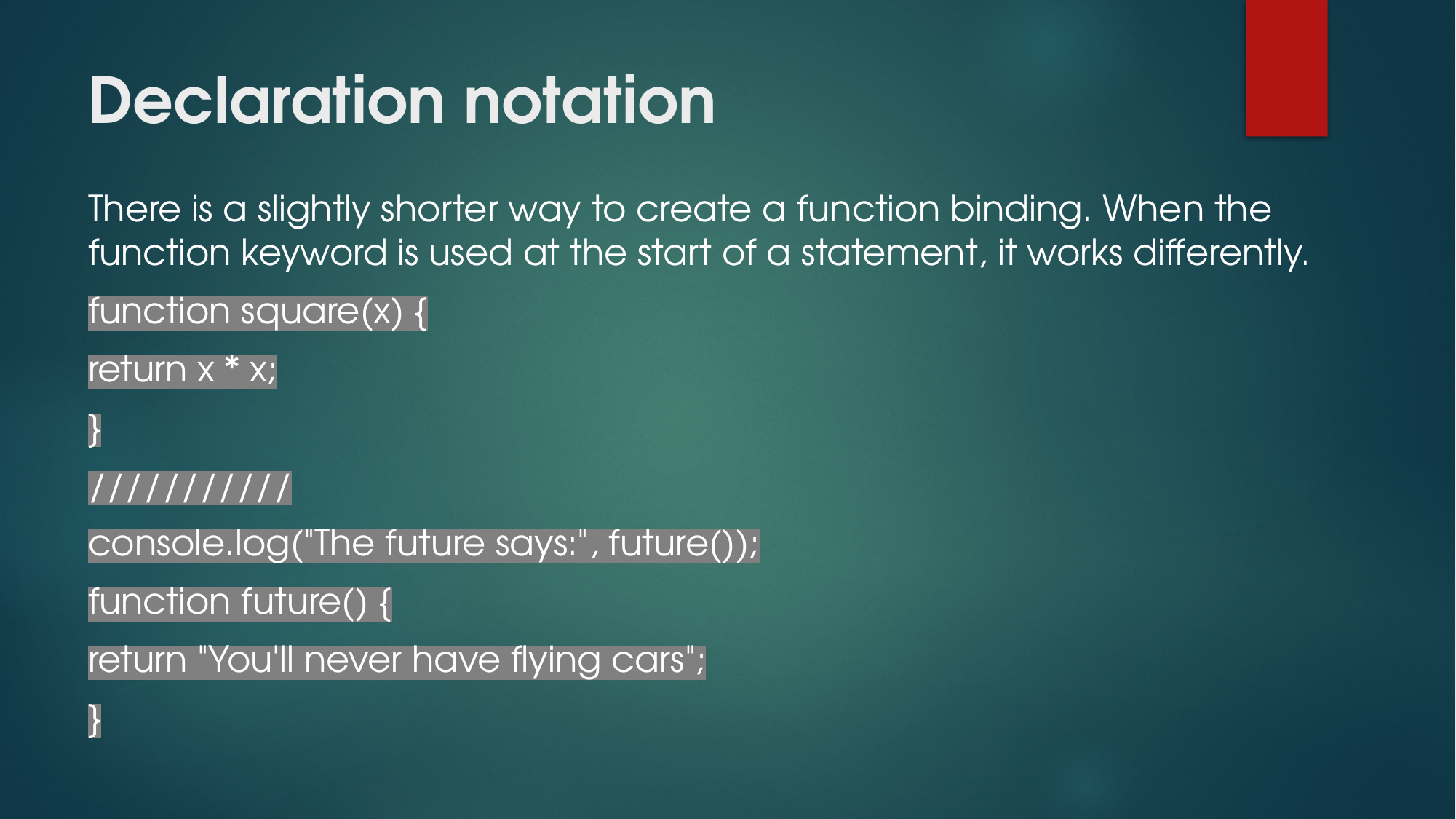

# Declaration notation
There is a slightly shorter way to create a function binding. When the function keyword is used at the start of a statement, it works differently.
function square(x) {
return x * x;
}
///////////
console.log("The future says:", future());
function future() {
return "You'll never have flying cars";
}